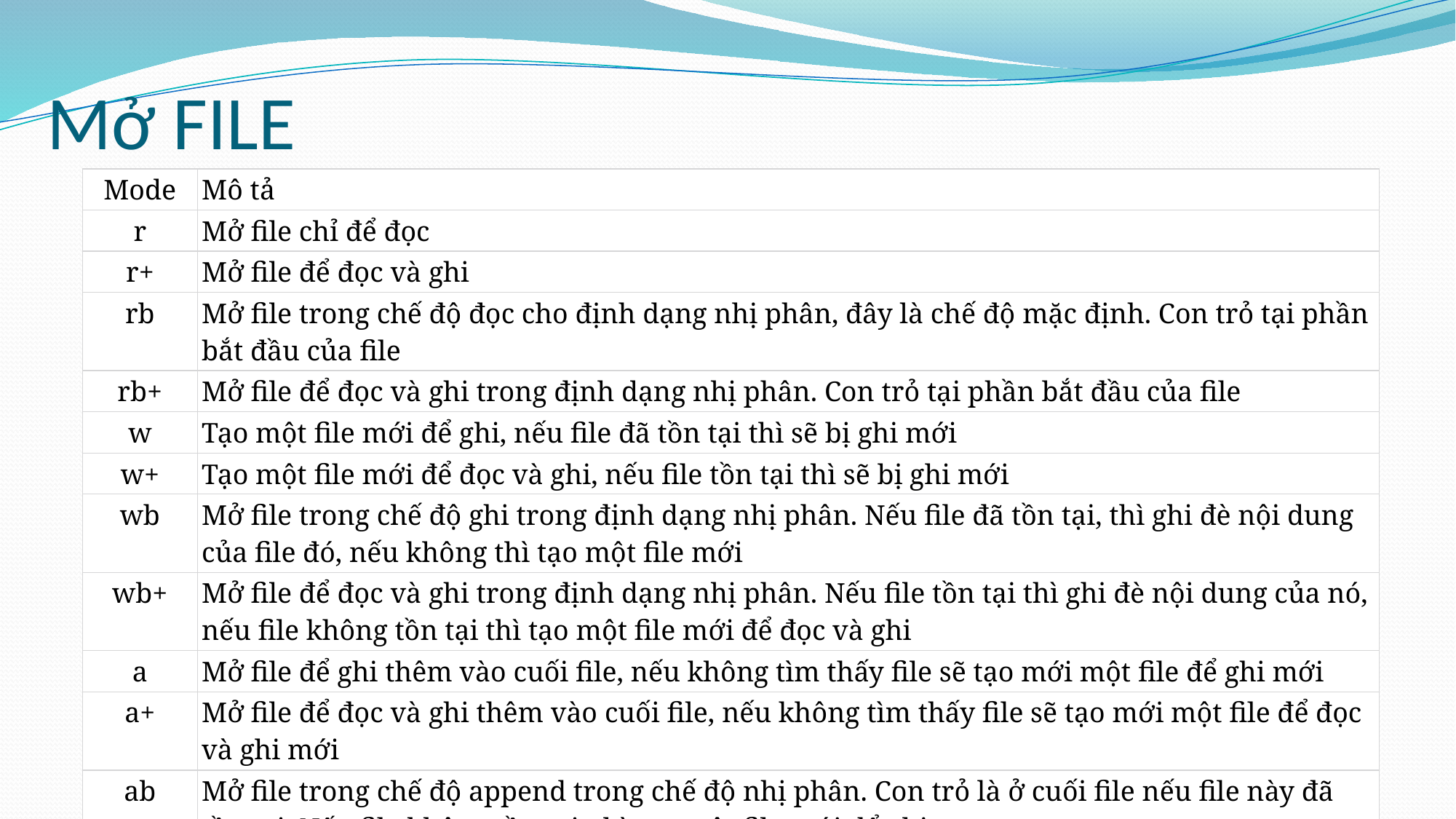

# Mở FILE
| Mode | Mô tả |
| --- | --- |
| r | Mở file chỉ để đọc |
| r+ | Mở file để đọc và ghi |
| rb | Mở file trong chế độ đọc cho định dạng nhị phân, đây là chế độ mặc định. Con trỏ tại phần bắt đầu của file |
| rb+ | Mở file để đọc và ghi trong định dạng nhị phân. Con trỏ tại phần bắt đầu của file |
| w | Tạo một file mới để ghi, nếu file đã tồn tại thì sẽ bị ghi mới |
| w+ | Tạo một file mới để đọc và ghi, nếu file tồn tại thì sẽ bị ghi mới |
| wb | Mở file trong chế độ ghi trong định dạng nhị phân. Nếu file đã tồn tại, thì ghi đè nội dung của file đó, nếu không thì tạo một file mới |
| wb+ | Mở file để đọc và ghi trong định dạng nhị phân. Nếu file tồn tại thì ghi đè nội dung của nó, nếu file không tồn tại thì tạo một file mới để đọc và ghi |
| a | Mở file để ghi thêm vào cuối file, nếu không tìm thấy file sẽ tạo mới một file để ghi mới |
| a+ | Mở file để đọc và ghi thêm vào cuối file, nếu không tìm thấy file sẽ tạo mới một file để đọc và ghi mới |
| ab | Mở file trong chế độ append trong chế độ nhị phân. Con trỏ là ở cuối file nếu file này đã tồn tại. Nếu file không tồn tại, thì tạo một file mới để ghi |
| ab+ | Mở file trong để đọc và append trong định dạng nhị phân. Con trỏ file tại cuối nếu file đã tồn tại. Nếu không tồn tại thì tạo một file mới để đọc và ghi |